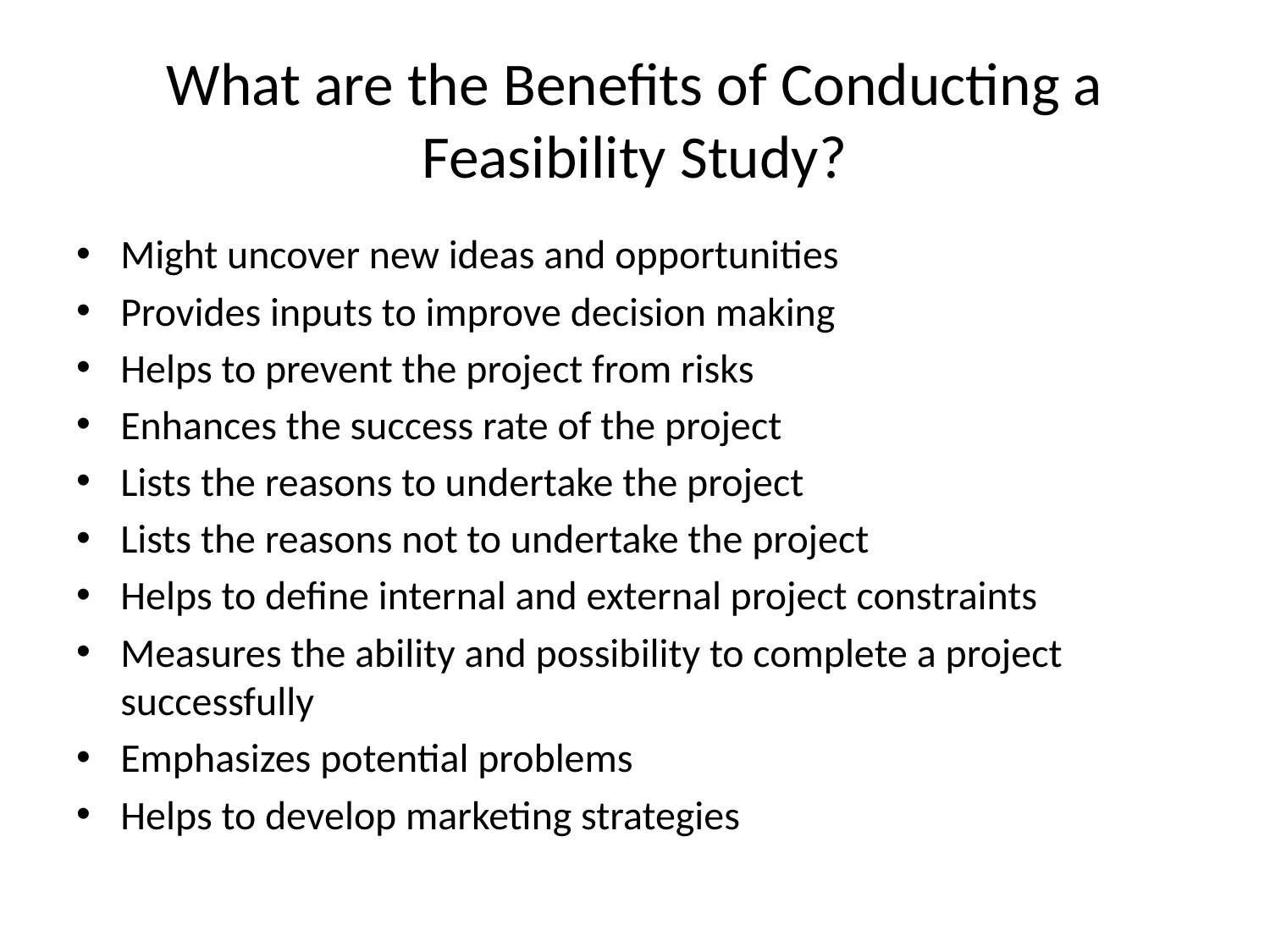

# What are the Benefits of Conducting a Feasibility Study?
Might uncover new ideas and opportunities
Provides inputs to improve decision making
Helps to prevent the project from risks
Enhances the success rate of the project
Lists the reasons to undertake the project
Lists the reasons not to undertake the project
Helps to define internal and external project constraints
Measures the ability and possibility to complete a project successfully
Emphasizes potential problems
Helps to develop marketing strategies